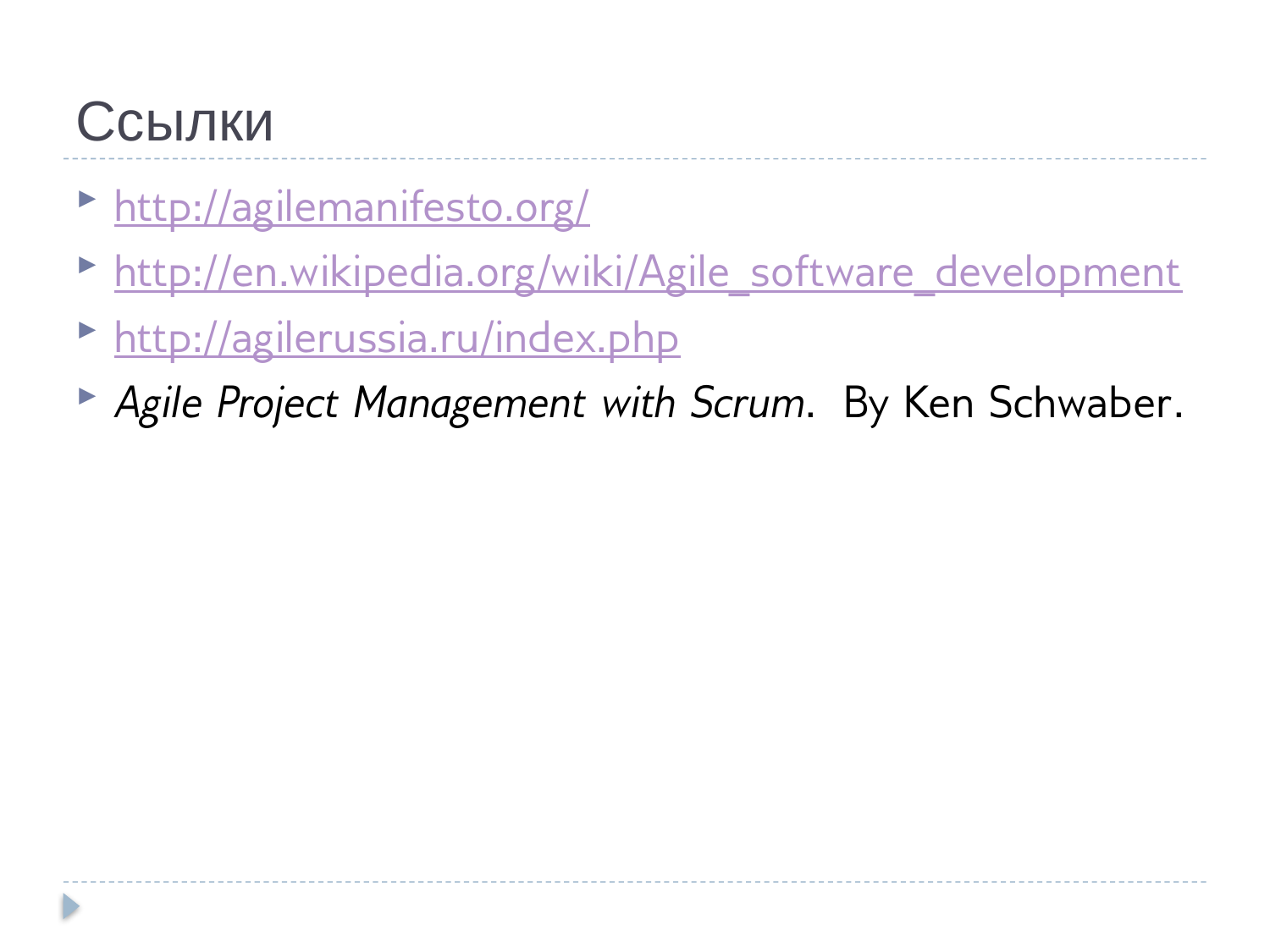

# Ссылки
http://agilemanifesto.org/
http://en.wikipedia.org/wiki/Agile_software_development
http://agilerussia.ru/index.php
Agile Project Management with Scrum.  By Ken Schwaber.